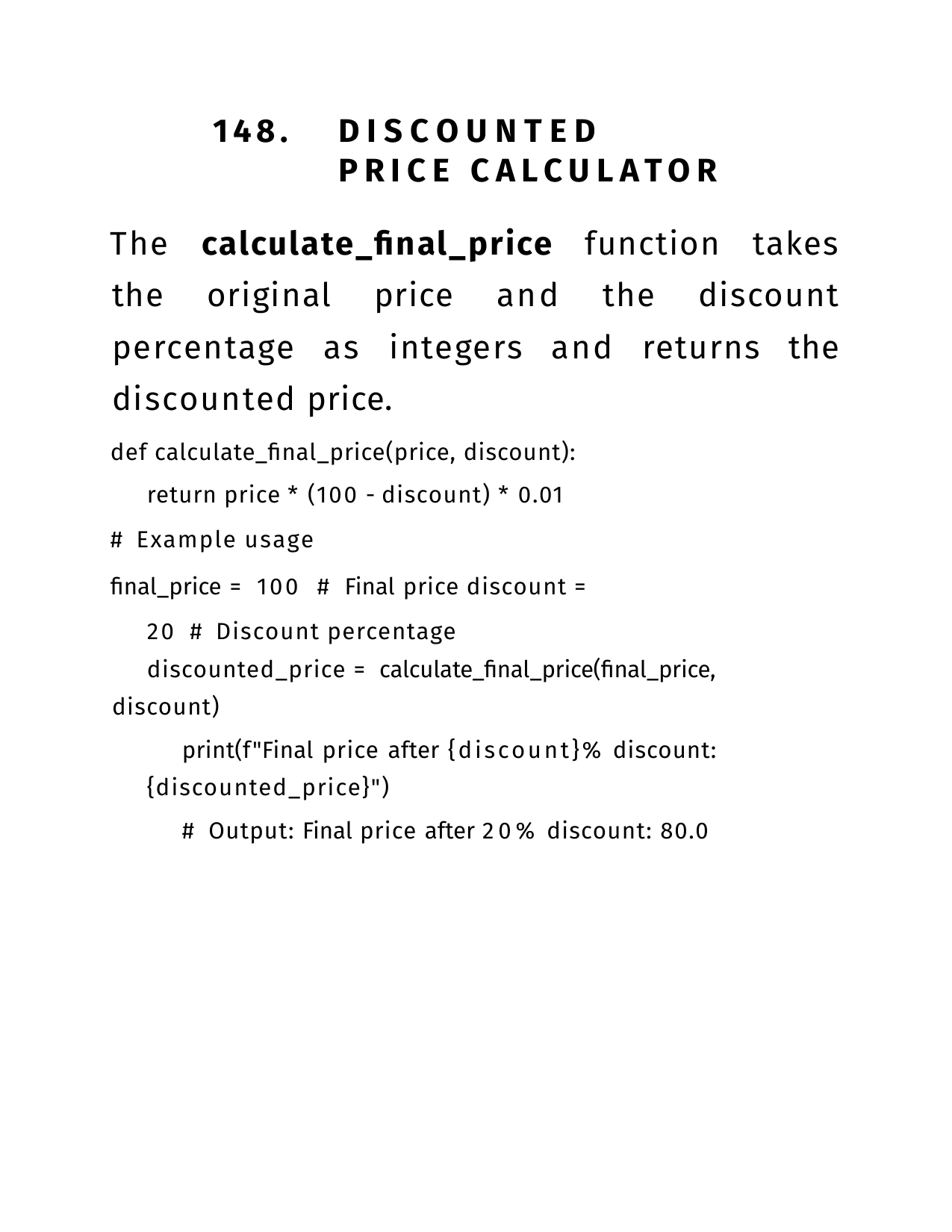

148.	DISCOUNTED	PRICE CALCULATOR
The  calculate_final_price  function  takes the   original   price   and   the   discount percentage  as  integers  and  returns  the discounted price.
def calculate_final_price(price, discount): return price * (100 - discount) * 0.01
# Example usage
final_price = 100  # Final price discount = 20  # Discount percentage
discounted_price = calculate_final_price(final_price,  discount)
print(f"Final price after {discount}% discount:
{discounted_price}")
# Output: Final price after 20% discount: 80.0